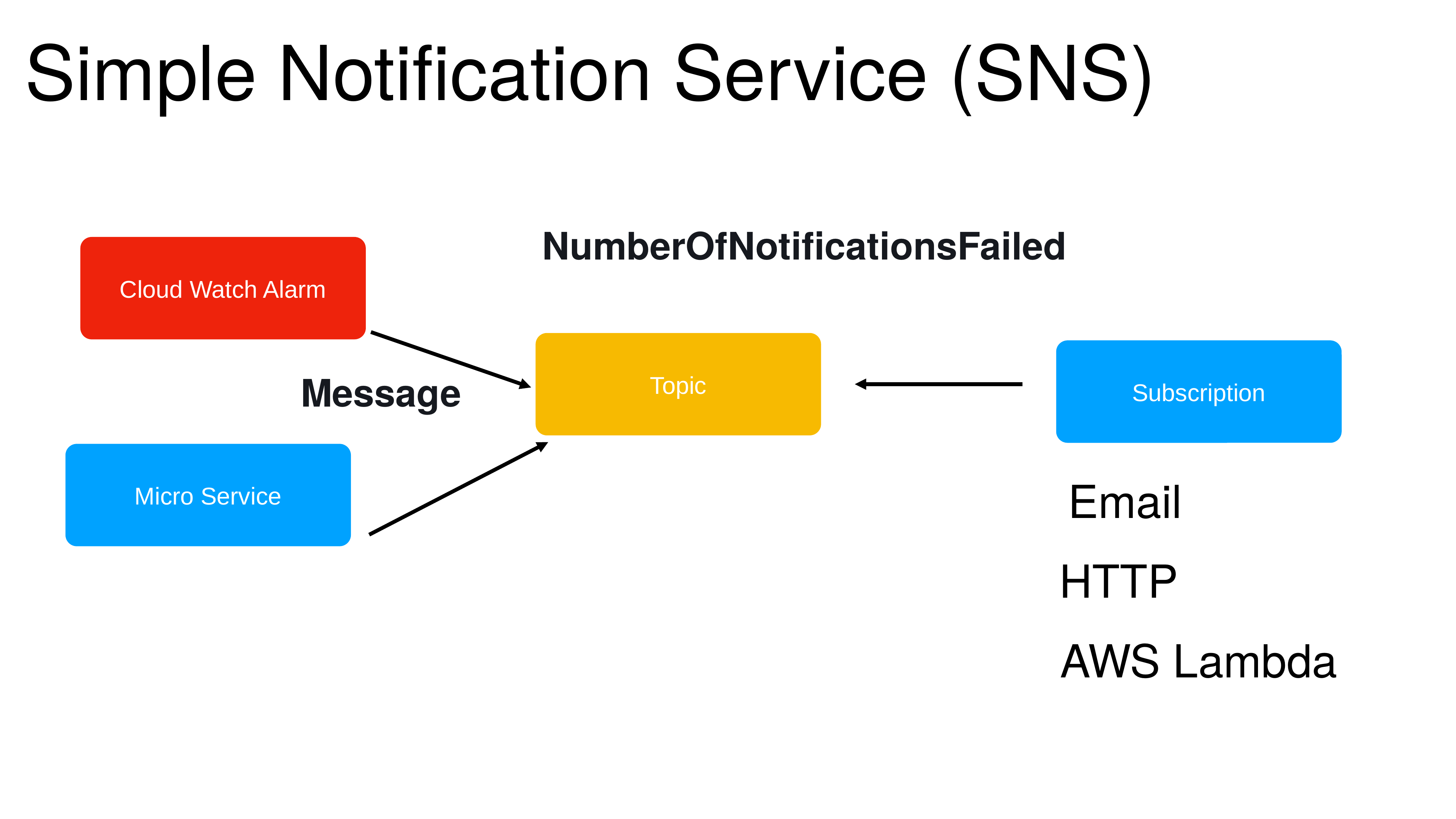

Simple Notification Service (SNS)
NumberOfNotificationsFailed
Cloud Watch Alarm

Topic
Subscription
Message

Micro Service
Email
HTTP
AWS Lambda